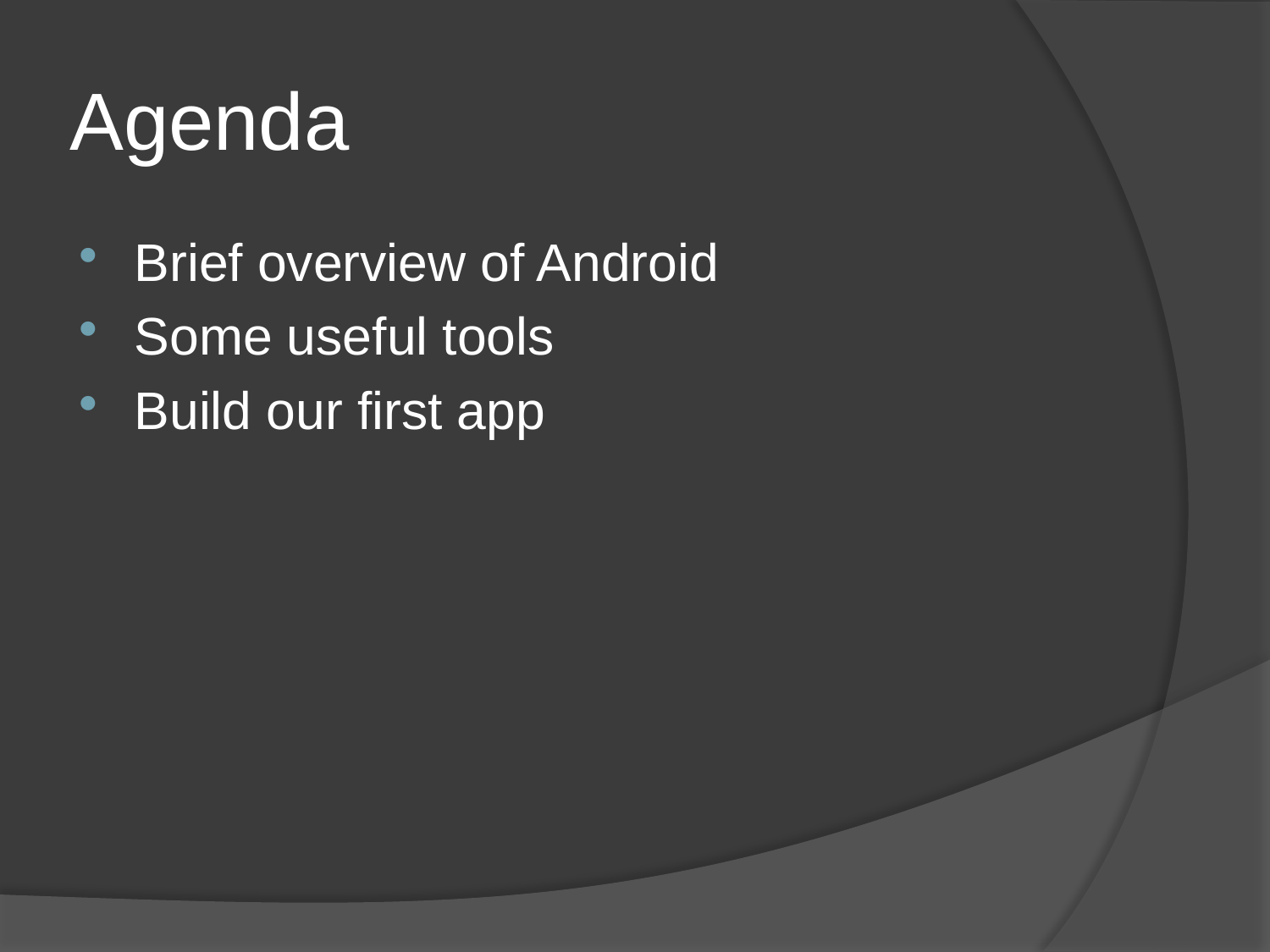

# Agenda
Brief overview of Android
Some useful tools
Build our first app